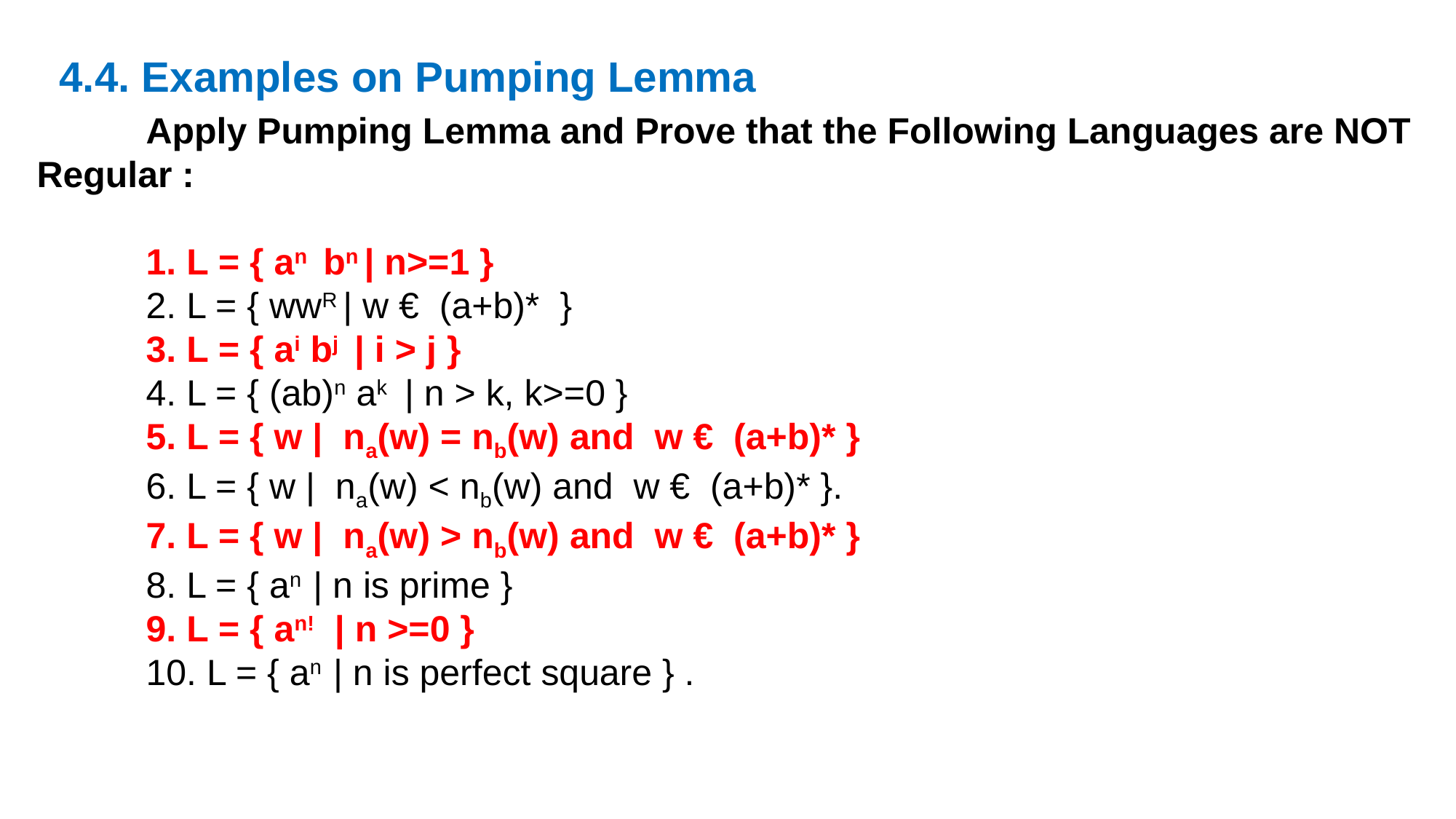

# 4.4. Examples on Pumping Lemma
 	Apply Pumping Lemma and Prove that the Following Languages are NOT Regular :

1. L = { an  bn | n>=1 }
2. L = { wwR | w €  (a+b)*  }
3. L = { ai bj  | i > j }
4. L = { (ab)n ak   | n > k, k>=0 }
5. L = { w |  na(w) = nb(w) and  w €  (a+b)* }
6. L = { w |  na(w) < nb(w) and  w €  (a+b)* }.
7. L = { w |  na(w) > nb(w) and  w €  (a+b)* }
8. L = { an  | n is prime }
9. L = { an!  | n >=0 }
10. L = { an  | n is perfect square } .